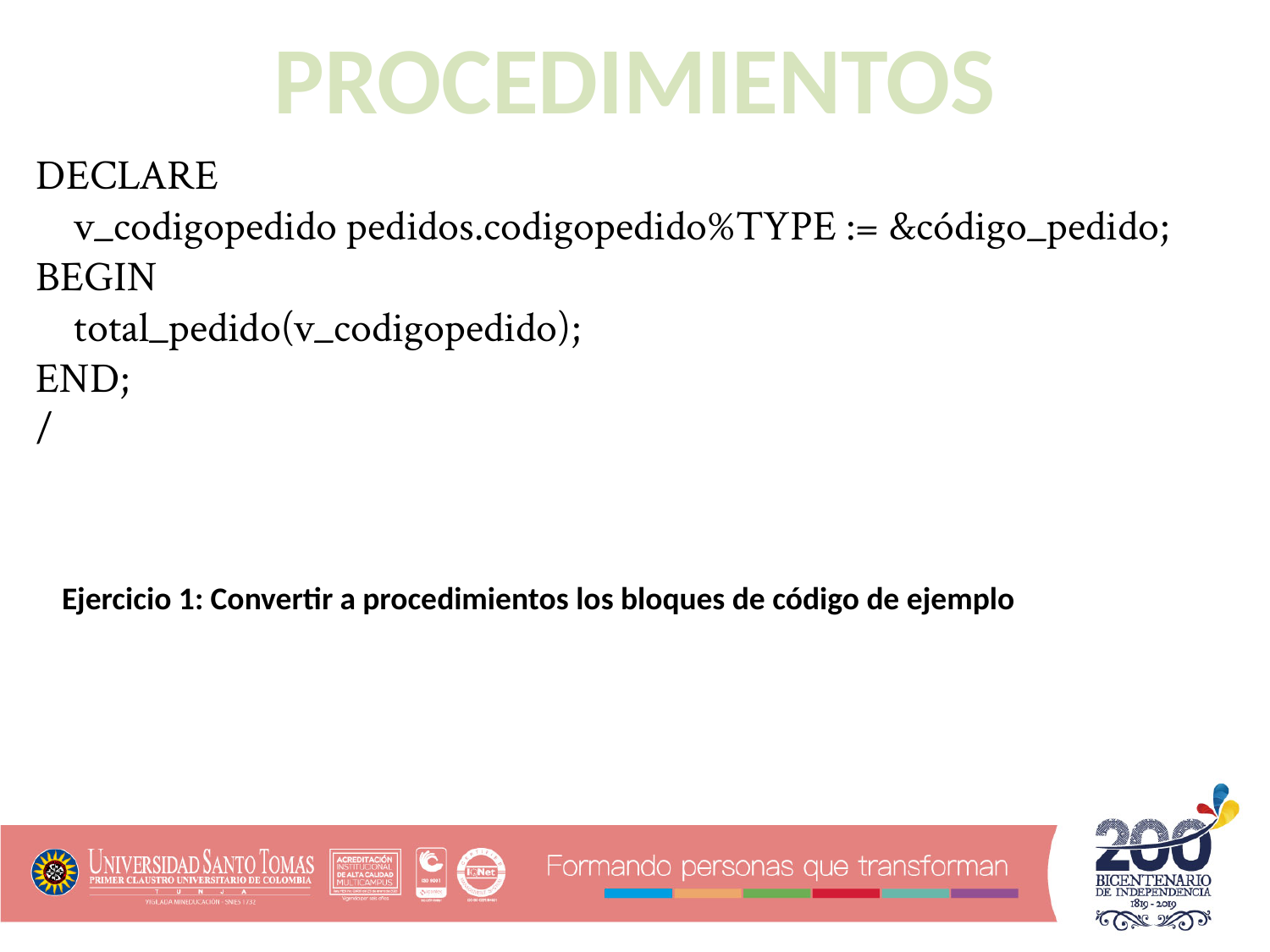

PROCEDIMIENTOS
DECLARE
    v_codigopedido pedidos.codigopedido%TYPE := &código_pedido;
BEGIN
    total_pedido(v_codigopedido);
END;
/
Ejercicio 1: Convertir a procedimientos los bloques de código de ejemplo